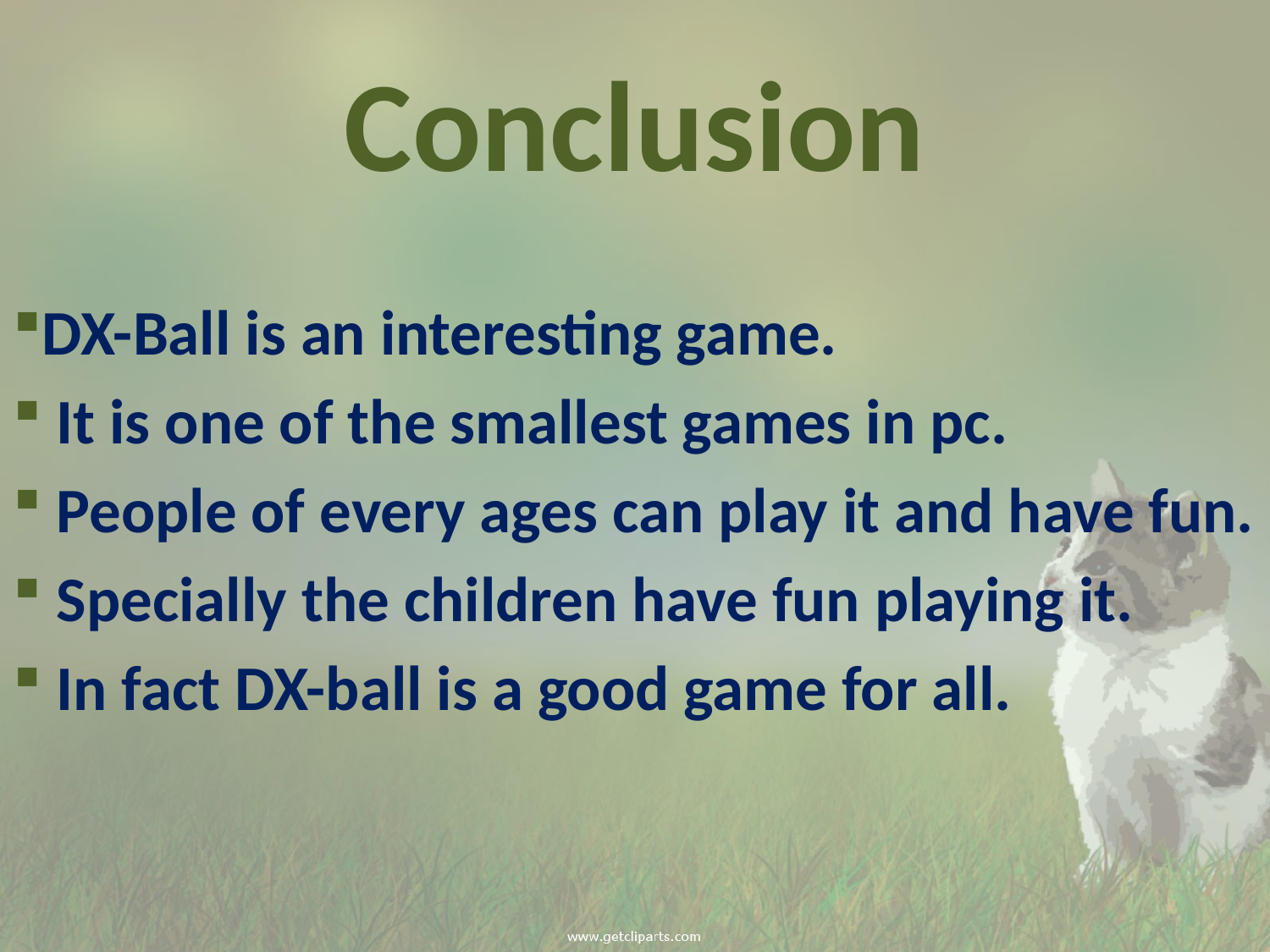

# Conclusion

DX-Ball is an interesting game.
 It is one of the smallest games in pc.
 People of every ages can play it and have fun.
 Specially the children have fun playing it.
 In fact DX-ball is a good game for all.